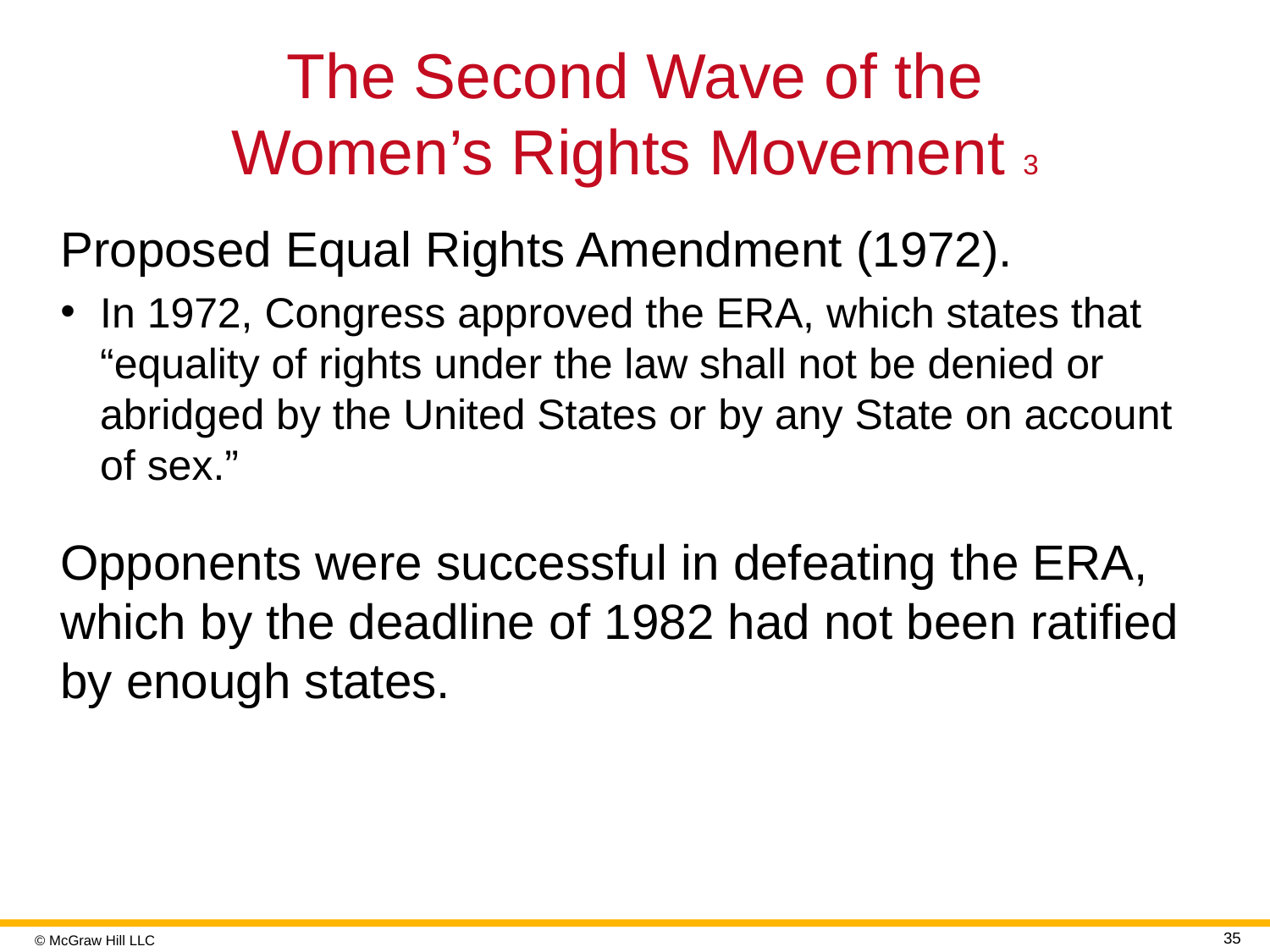

# The Second Wave of the Women’s Rights Movement 3
Proposed Equal Rights Amendment (1972).
In 1972, Congress approved the ERA, which states that “equality of rights under the law shall not be denied or abridged by the United States or by any State on account of sex.”
Opponents were successful in defeating the ERA, which by the deadline of 1982 had not been ratified by enough states.
35